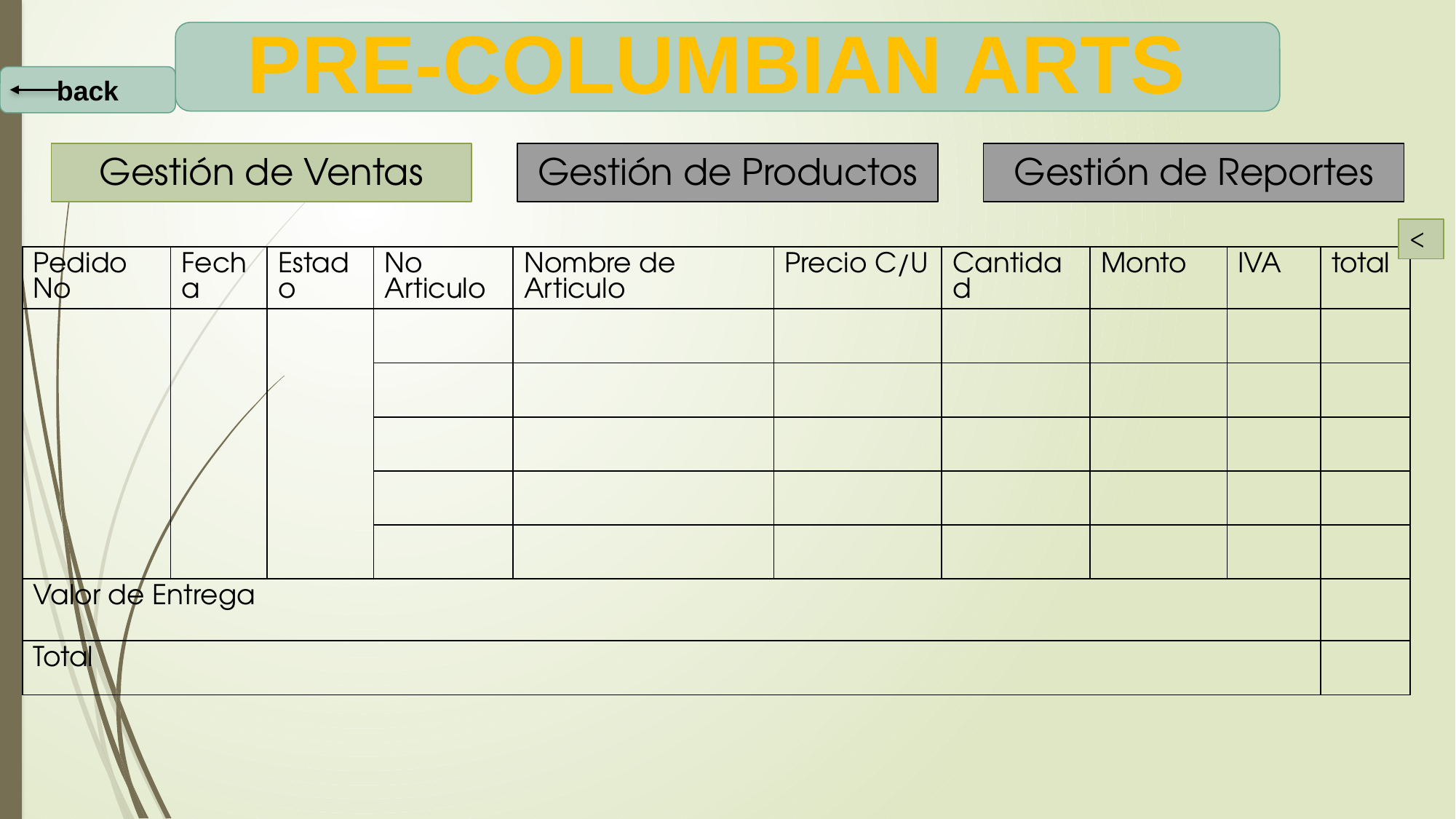

pre-columbian arts
back
Gestión de Ventas
Gestión de Productos
Gestión de Reportes
<
| Pedido No | Fecha | Estado | No Articulo | Nombre de Articulo | Precio C/U | Cantidad | Monto | IVA | total |
| --- | --- | --- | --- | --- | --- | --- | --- | --- | --- |
|  |  |  |  |  |  |  |  |  |  |
|  |  |  |  |  |  |  |  |  |  |
|  |  |  |  |  |  |  |  |  |  |
|  |  |  |  |  |  |  |  |  |  |
|  |  |  |  |  |  |  |  |  |  |
| Valor de Entrega |  |  |  |  |  |  |  |  |  |
| Total |  |  |  |  |  |  |  |  |  |